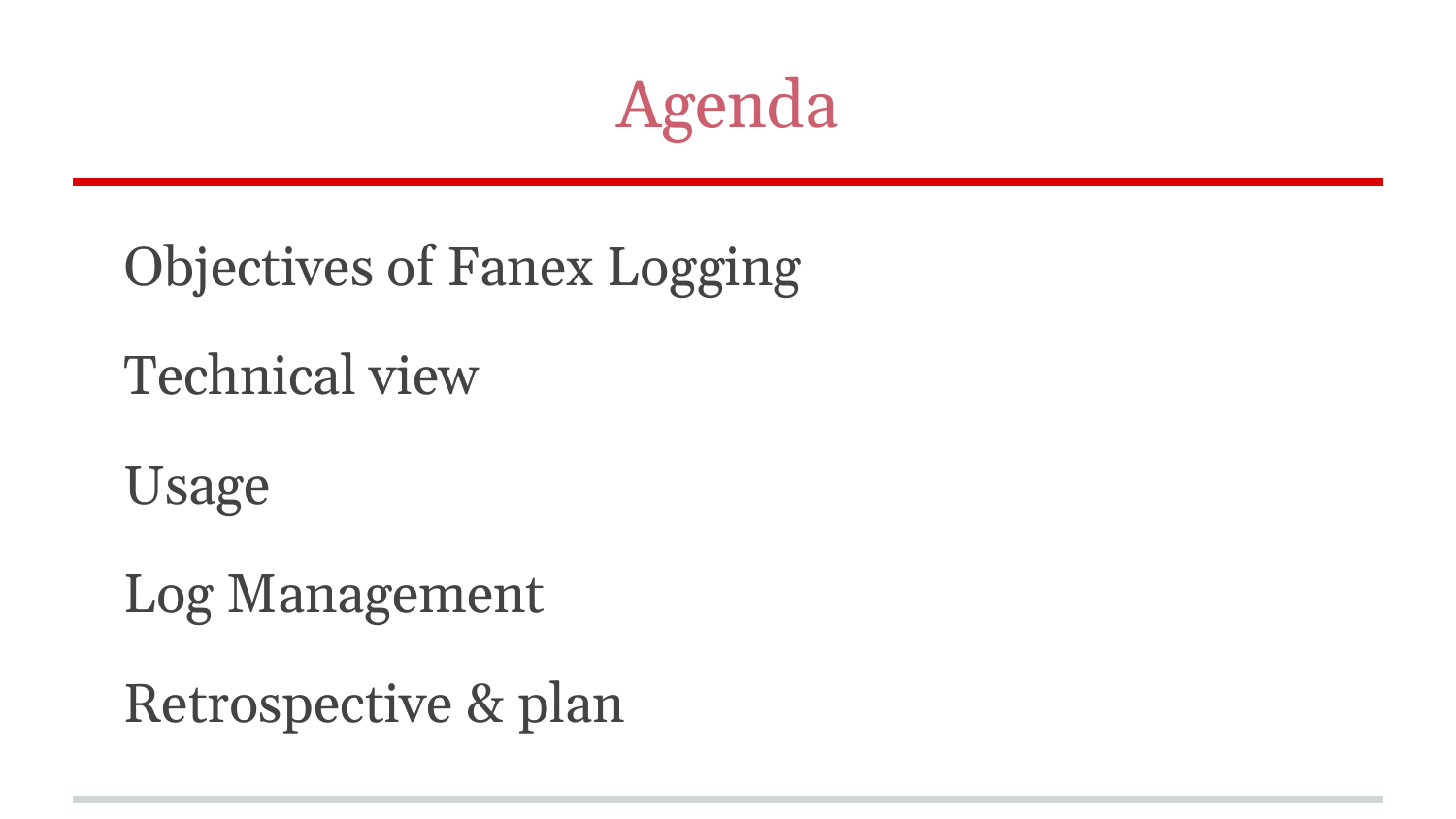

# Agenda
Objectives of Fanex Logging
Technical view
Usage
Log Management
Retrospective & plan